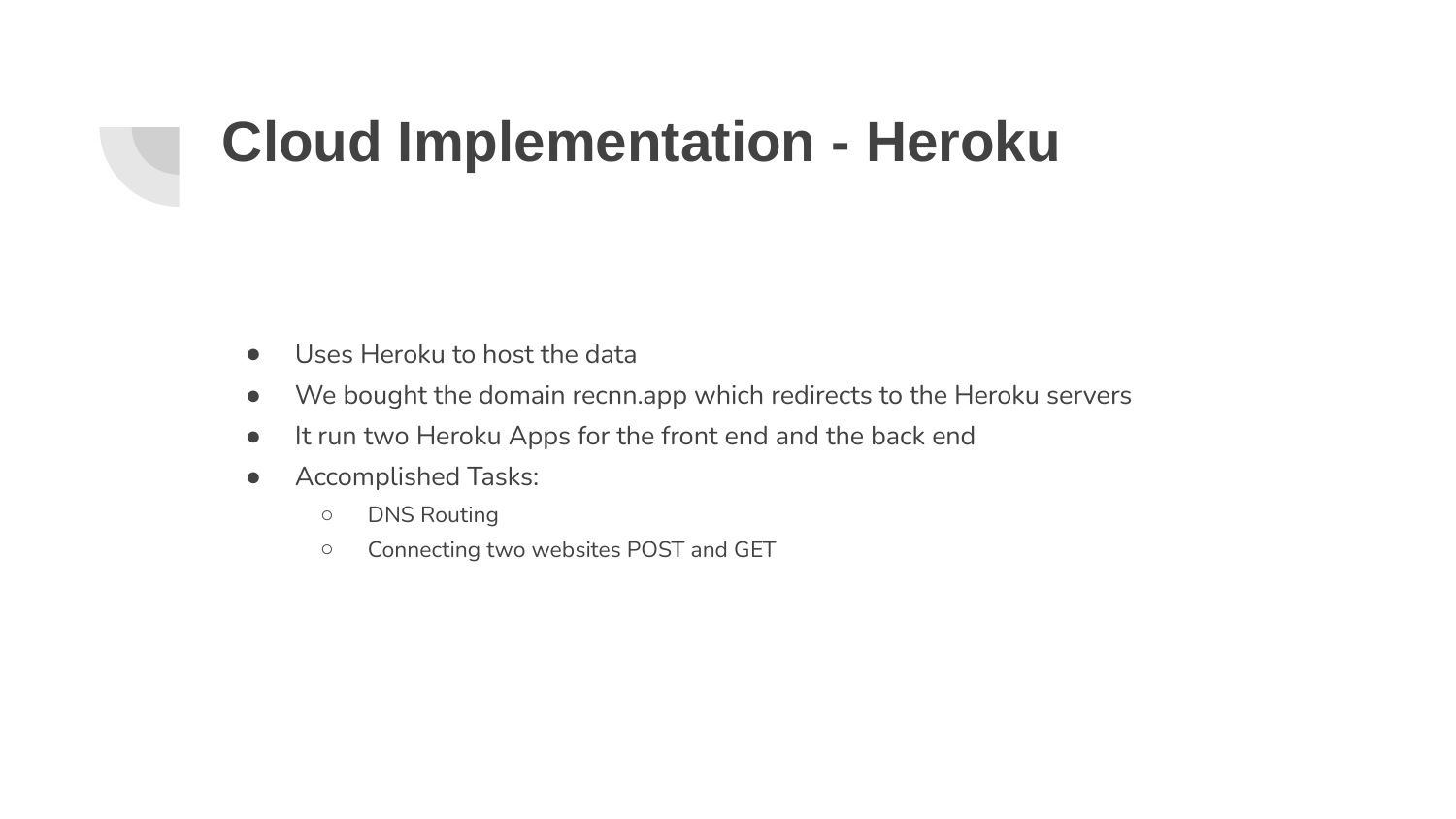

# Cloud Implementation - Heroku
Uses Heroku to host the data
We bought the domain recnn.app which redirects to the Heroku servers
It run two Heroku Apps for the front end and the back end
Accomplished Tasks:
DNS Routing
Connecting two websites POST and GET